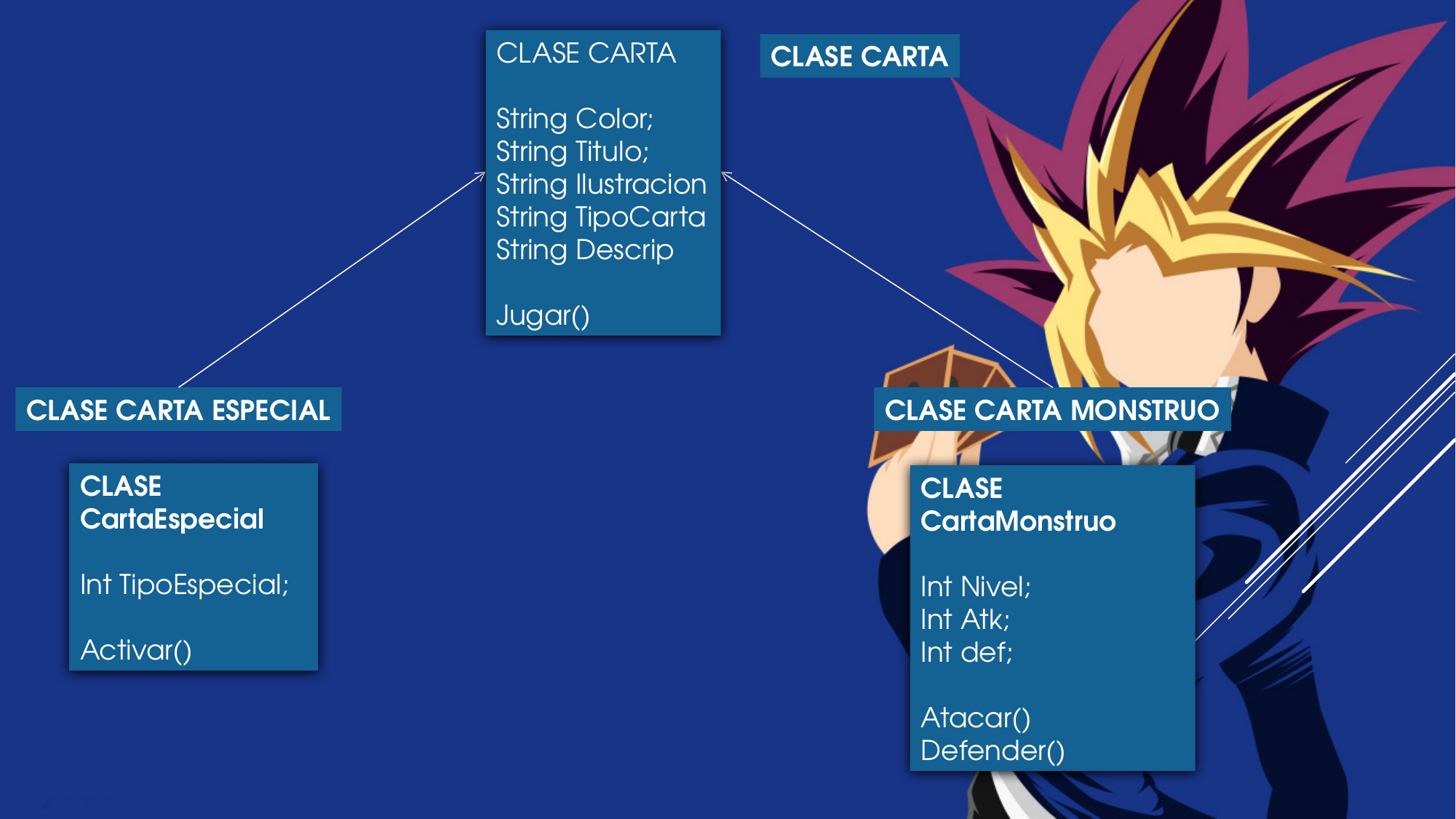

CLASE CARTA

String Color;
String Titulo;
String Ilustracion
String TipoCarta
String Descrip

Jugar()
CLASE CARTA
CLASE CARTA ESPECIAL
CLASE CARTA MONSTRUO
CLASE CartaEspecial

Int TipoEspecial;

Activar()
CLASE CartaMonstruo

Int Nivel;
Int Atk;
Int def;

Atacar()
Defender()